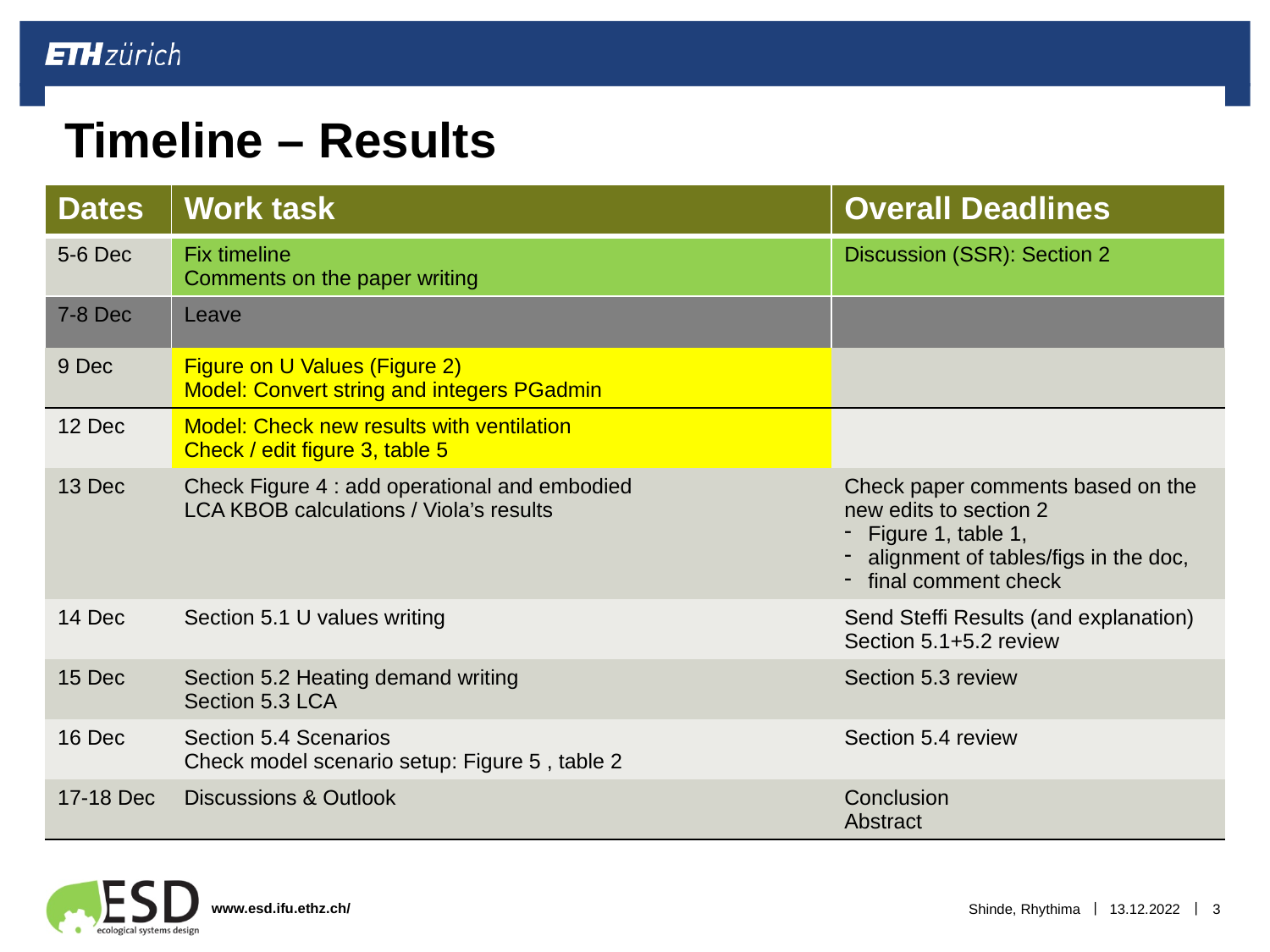

# Timeline – Results
| Dates | Work task | Overall Deadlines |
| --- | --- | --- |
| 5-6 Dec | Fix timeline Comments on the paper writing | Discussion (SSR): Section 2 |
| 7-8 Dec | Leave |  |
| 9 Dec | Figure on U Values (Figure 2) Model: Convert string and integers PGadmin |  |
| 12 Dec | Model: Check new results with ventilation Check / edit figure 3, table 5 |  |
| 13 Dec | Check Figure 4 : add operational and embodied LCA KBOB calculations / Viola’s results | Check paper comments based on the new edits to section 2 Figure 1, table 1, alignment of tables/figs in the doc, final comment check |
| 14 Dec | Section 5.1 U values writing | Send Steffi Results (and explanation) Section 5.1+5.2 review |
| 15 Dec | Section 5.2 Heating demand writing Section 5.3 LCA | Section 5.3 review |
| 16 Dec | Section 5.4 Scenarios Check model scenario setup: Figure 5 , table 2 | Section 5.4 review |
| 17-18 Dec | Discussions & Outlook | Conclusion Abstract |
Shinde, Rhythima
13.12.2022
3